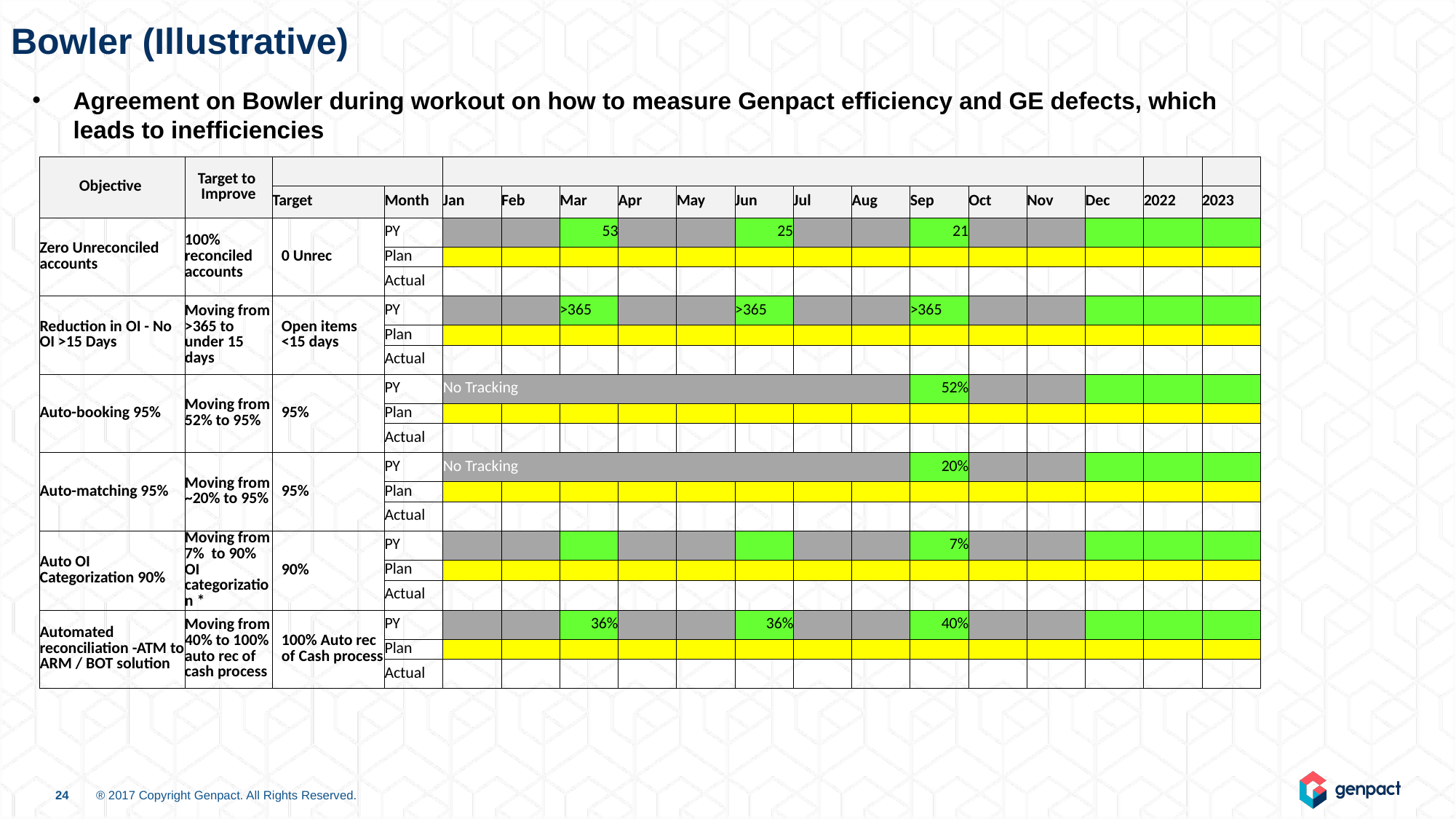

Bowler (Illustrative)
Agreement on Bowler during workout on how to measure Genpact efficiency and GE defects, which leads to inefficiencies
| Objective | Target to Improve |  |  |  |  |  |  |  |  |  |  |  |  |  |  |  |  |
| --- | --- | --- | --- | --- | --- | --- | --- | --- | --- | --- | --- | --- | --- | --- | --- | --- | --- |
|  |  | Target | Month | Jan | Feb | Mar | Apr | May | Jun | Jul | Aug | Sep | Oct | Nov | Dec | 2022 | 2023 |
| Zero Unreconciled accounts | 100% reconciled accounts | 0 Unrec | PY |  |  | 53 |  |  | 25 |  |  | 21 |  |  |  |  |  |
|  |  |  | Plan |  |  |  |  |  |  |  |  |  |  |  |  |  |  |
|  |  |  | Actual |  |  |  |  |  |  |  |  |  |  |  |  |  |  |
| Reduction in OI - No OI >15 Days | Moving from >365 to under 15 days | Open items <15 days | PY |  |  | >365 |  |  | >365 |  |  | >365 |  |  |  |  |  |
|  |  |  | Plan |  |  |  |  |  |  |  |  |  |  |  |  |  |  |
|  |  |  | Actual |  |  |  |  |  |  |  |  |  |  |  |  |  |  |
| Auto-booking 95% | Moving from 52% to 95% | 95% | PY | No Tracking |  |  |  |  |  |  |  | 52% |  |  |  |  |  |
|  |  |  | Plan |  |  |  |  |  |  |  |  |  |  |  |  |  |  |
|  |  |  | Actual |  |  |  |  |  |  |  |  |  |  |  |  |  |  |
| Auto-matching 95% | Moving from ~20% to 95% | 95% | PY | No Tracking |  |  |  |  |  |  |  | 20% |  |  |  |  |  |
|  |  |  | Plan |  |  |  |  |  |  |  |  |  |  |  |  |  |  |
|  |  |  | Actual |  |  |  |  |  |  |  |  |  |  |  |  |  |  |
| Auto OI Categorization 90% | Moving from 7% to 90% OI categorization \* | 90% | PY |  |  |  |  |  |  |  |  | 7% |  |  |  |  |  |
|  |  |  | Plan |  |  |  |  |  |  |  |  |  |  |  |  |  |  |
|  |  |  | Actual |  |  |  |  |  |  |  |  |  |  |  |  |  |  |
| Automated reconciliation -ATM to ARM / BOT solution | Moving from 40% to 100% auto rec of cash process | 100% Auto rec of Cash process | PY |  |  | 36% |  |  | 36% |  |  | 40% |  |  |  |  |  |
|  |  |  | Plan |  |  |  |  |  |  |  |  |  |  |  |  |  |  |
|  |  |  | Actual |  |  |  |  |  |  |  |  |  |  |  |  |  |  |